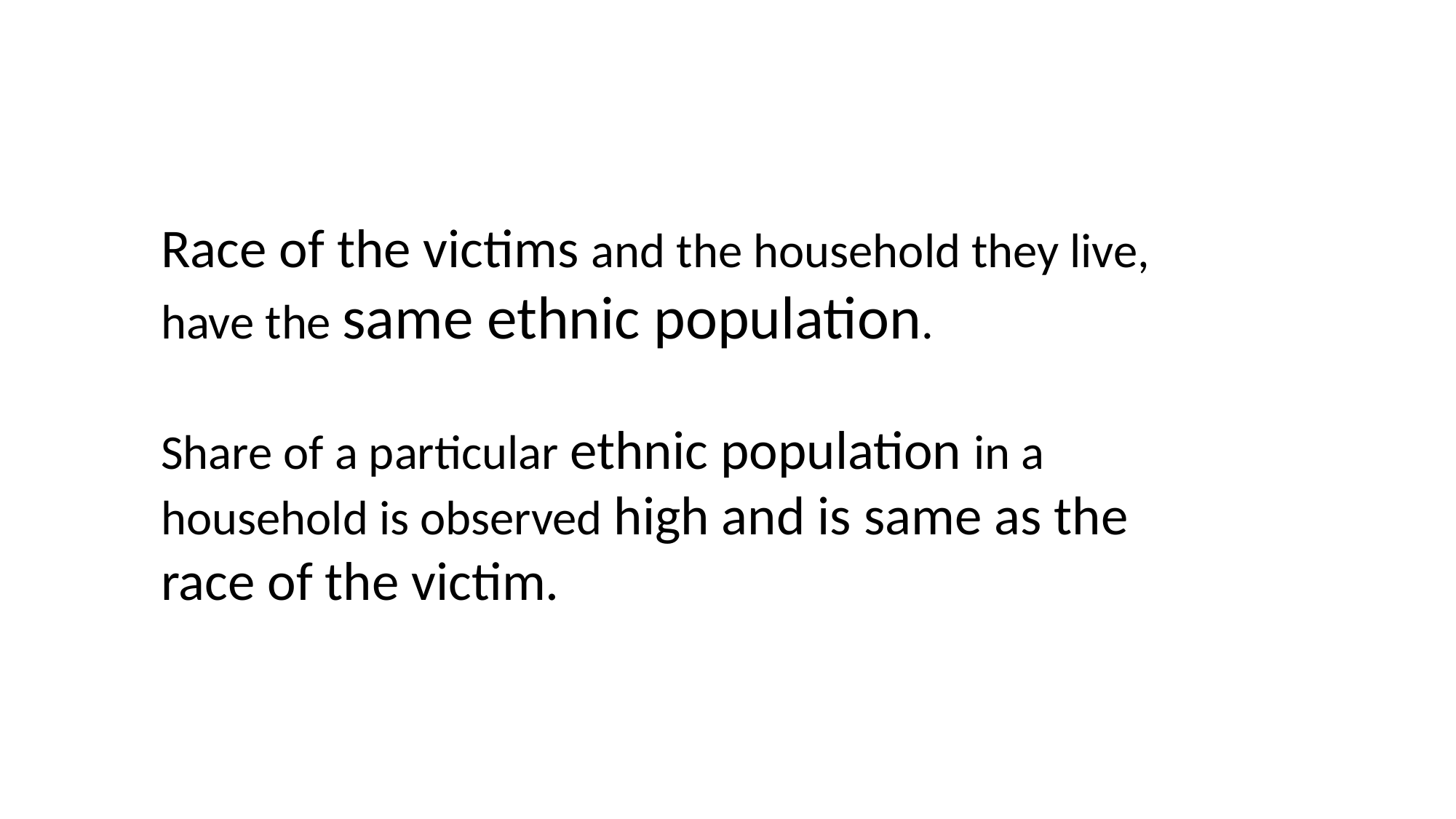

Race of the victims and the household they live, have the same ethnic population.
Share of a particular ethnic population in a household is observed high and is same as the race of the victim.